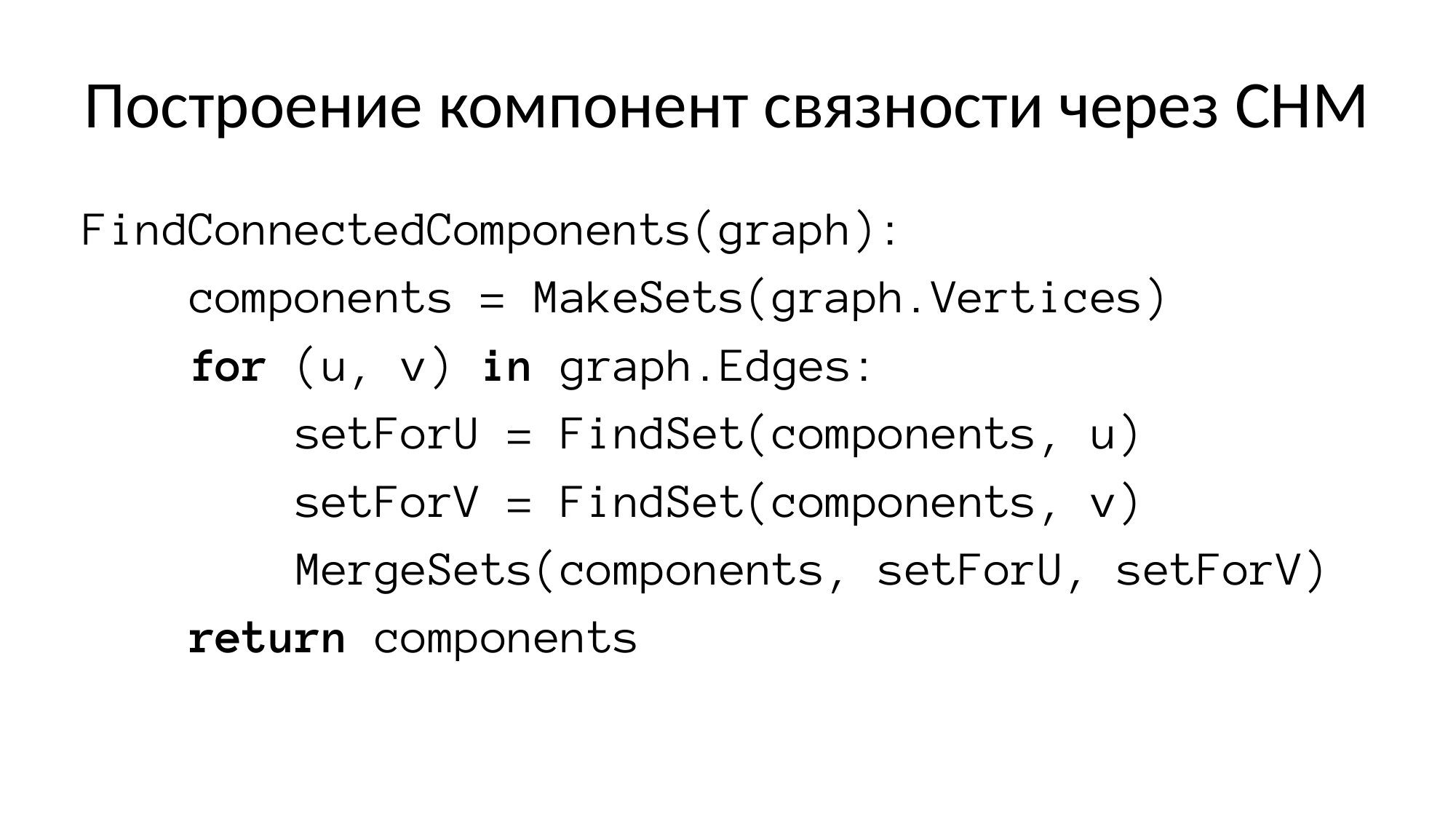

# Построение компонент связности через СНМ
FindConnectedComponents(graph):
    components = MakeSets(graph.Vertices)
    for (u, v) in graph.Edges:
        setForU = FindSet(components, u)
        setForV = FindSet(components, v)
        MergeSets(components, setForU, setForV)
    return components